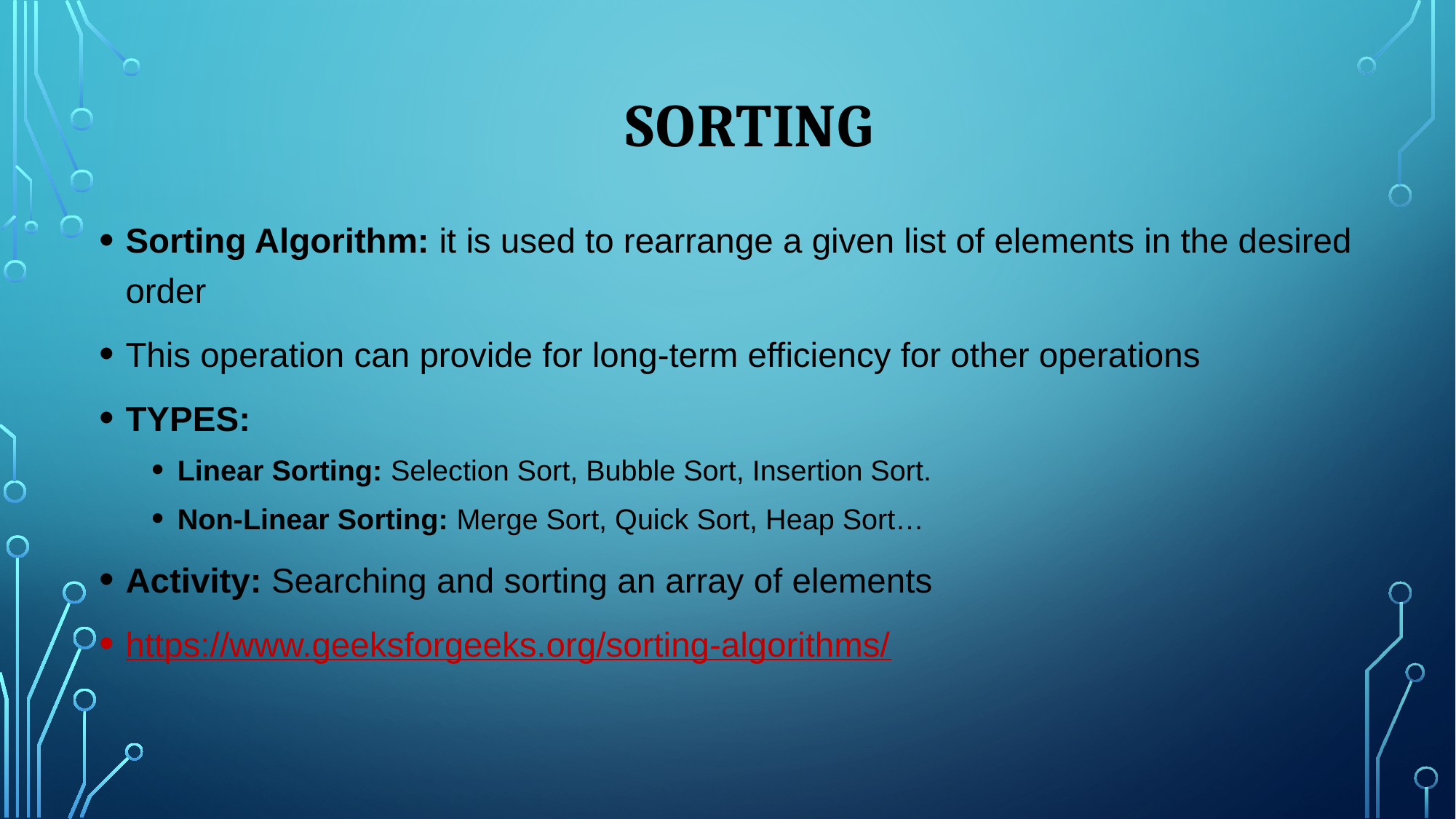

# SORTING
Sorting Algorithm: it is used to rearrange a given list of elements in the desired order
This operation can provide for long-term efficiency for other operations
TYPES:
Linear Sorting: Selection Sort, Bubble Sort, Insertion Sort.
Non-Linear Sorting: Merge Sort, Quick Sort, Heap Sort…
Activity: Searching and sorting an array of elements
https://www.geeksforgeeks.org/sorting-algorithms/